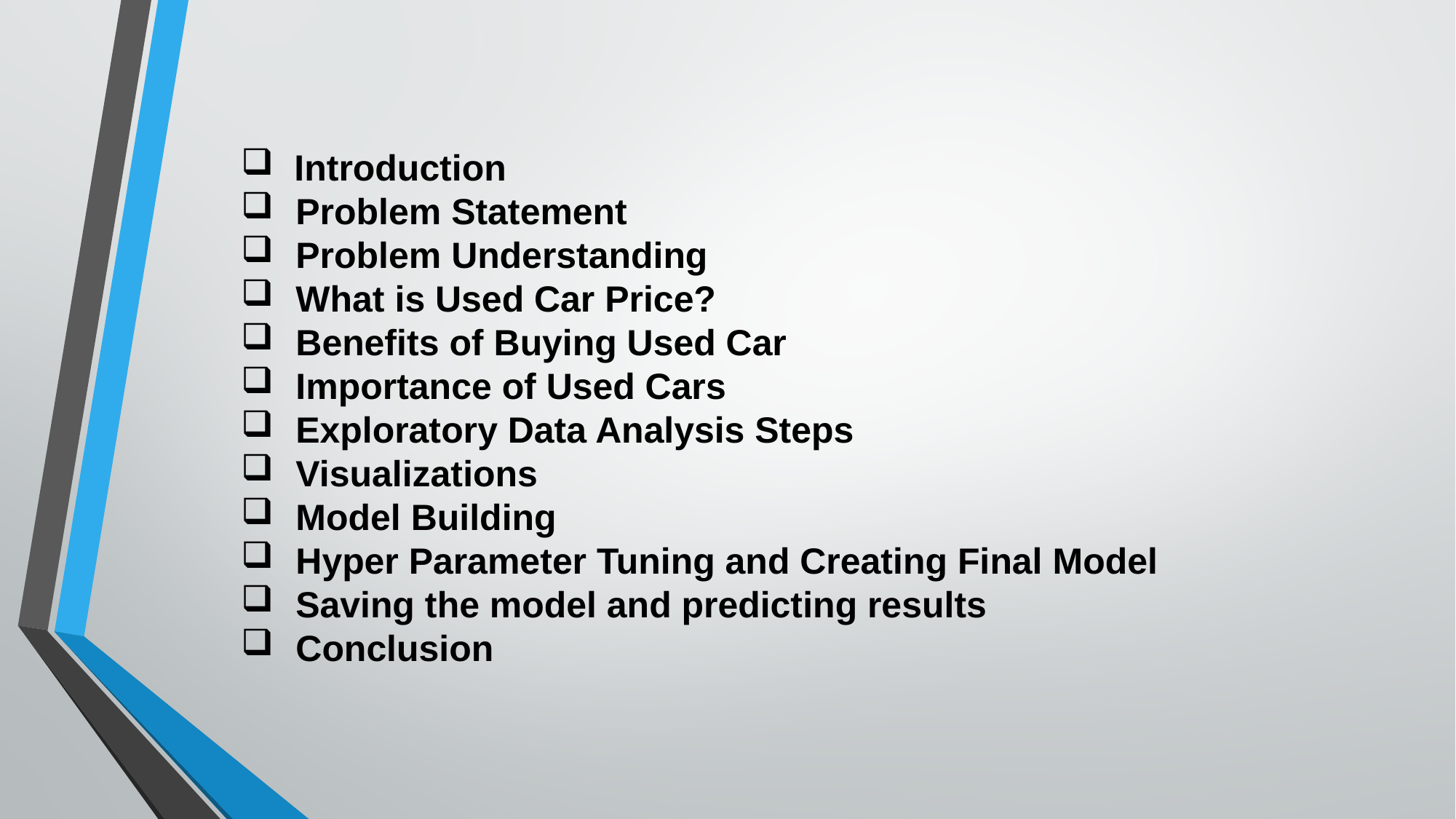

Introduction
Problem Statement
Problem Understanding
What is Used Car Price?
Benefits of Buying Used Car
Importance of Used Cars
Exploratory Data Analysis Steps
Visualizations
Model Building
Hyper Parameter Tuning and Creating Final Model
Saving the model and predicting results
Conclusion